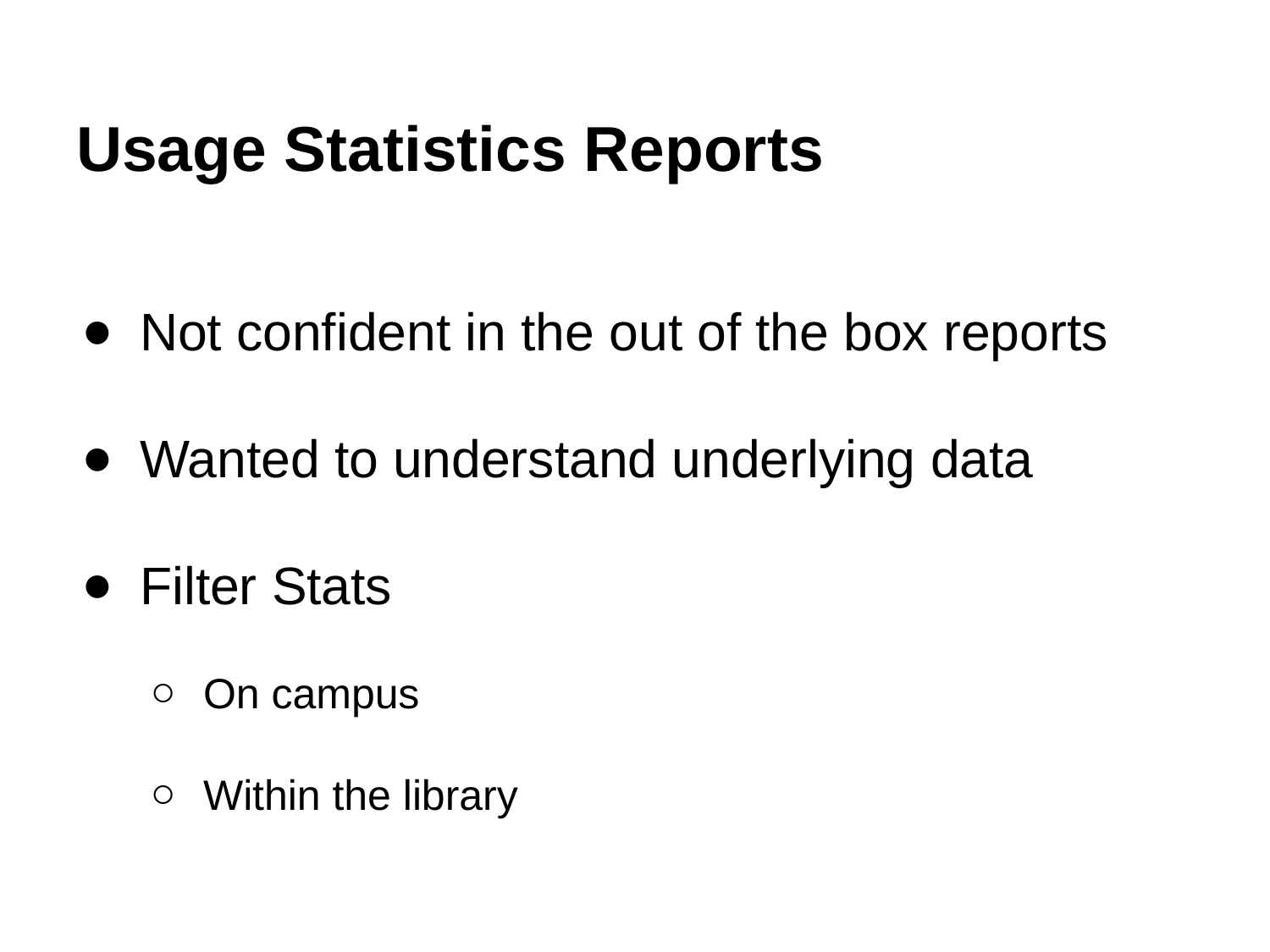

# Usage Statistics Reports
Not confident in the out of the box reports
Wanted to understand underlying data
Filter Stats
On campus
Within the library